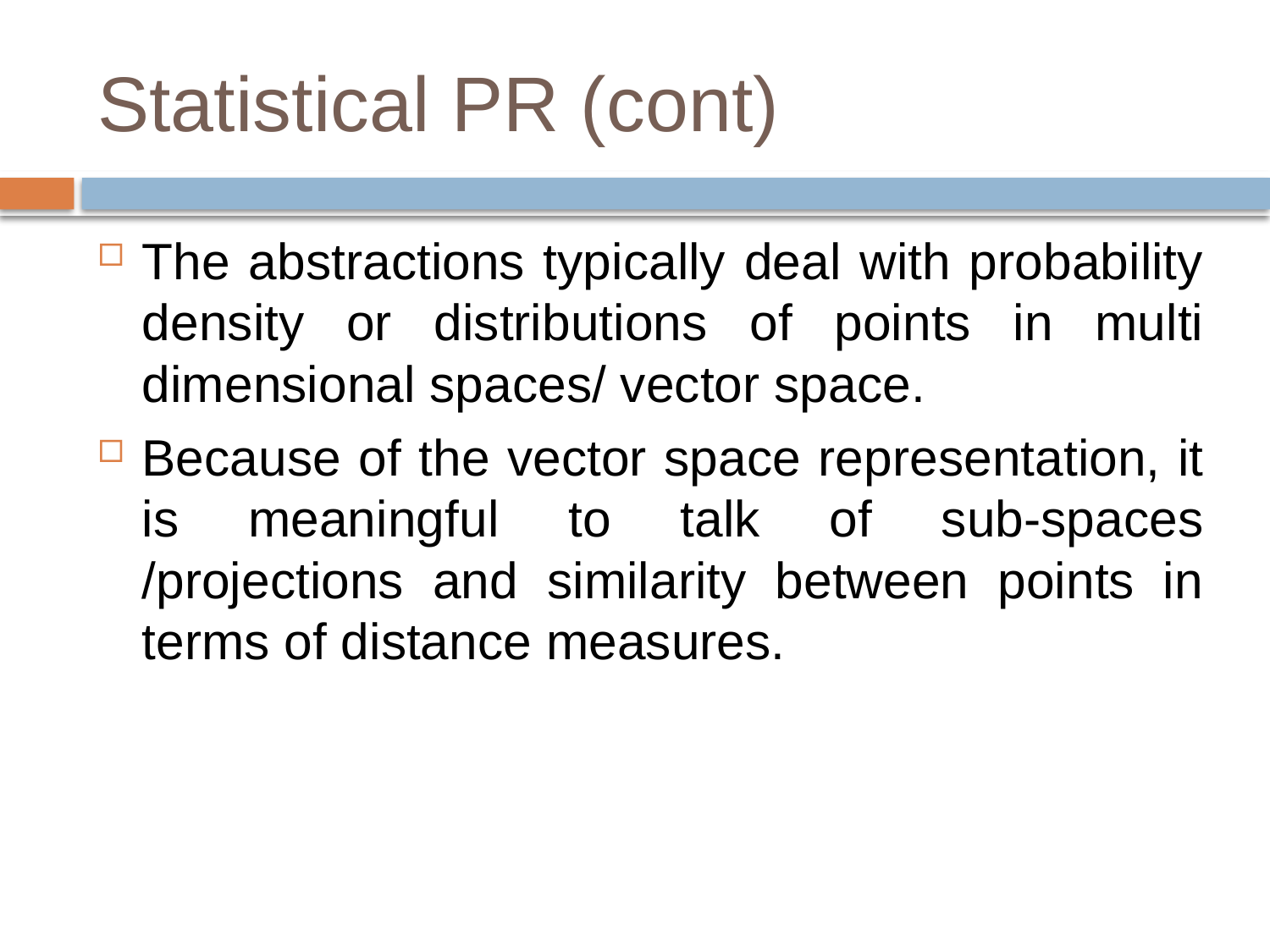

# Statistical PR (cont)
The abstractions typically deal with probability density or distributions of points in multi dimensional spaces/ vector space.
Because of the vector space representation, it is meaningful to talk of sub-spaces /projections and similarity between points in terms of distance measures.